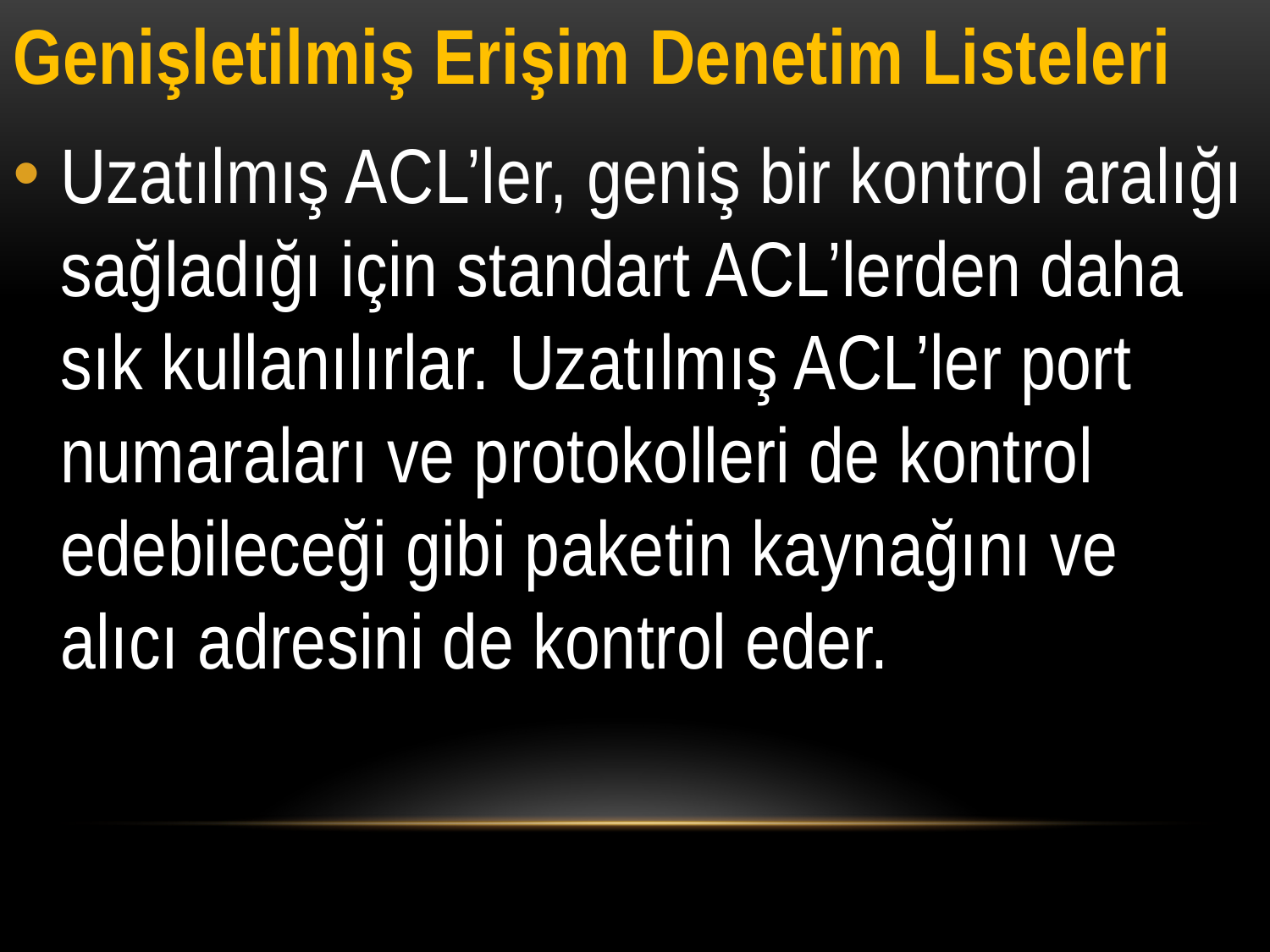

Genişletilmiş Erişim Denetim Listeleri
Uzatılmış ACL’ler, geniş bir kontrol aralığı sağladığı için standart ACL’lerden daha sık kullanılırlar. Uzatılmış ACL’ler port numaraları ve protokolleri de kontrol edebileceği gibi paketin kaynağını ve alıcı adresini de kontrol eder.